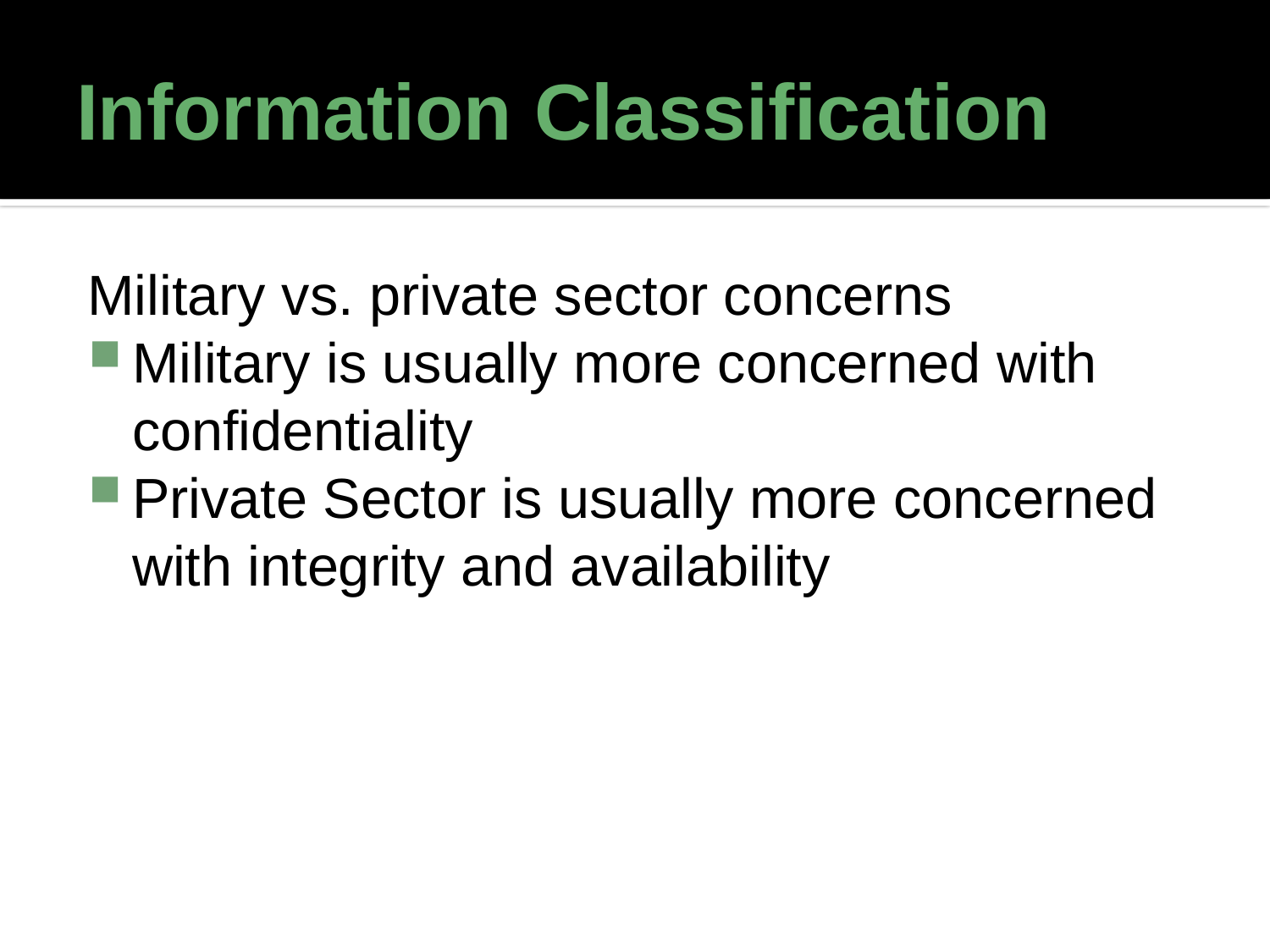

# Information Classification
Military vs. private sector concerns
Military is usually more concerned with confidentiality
Private Sector is usually more concerned with integrity and availability